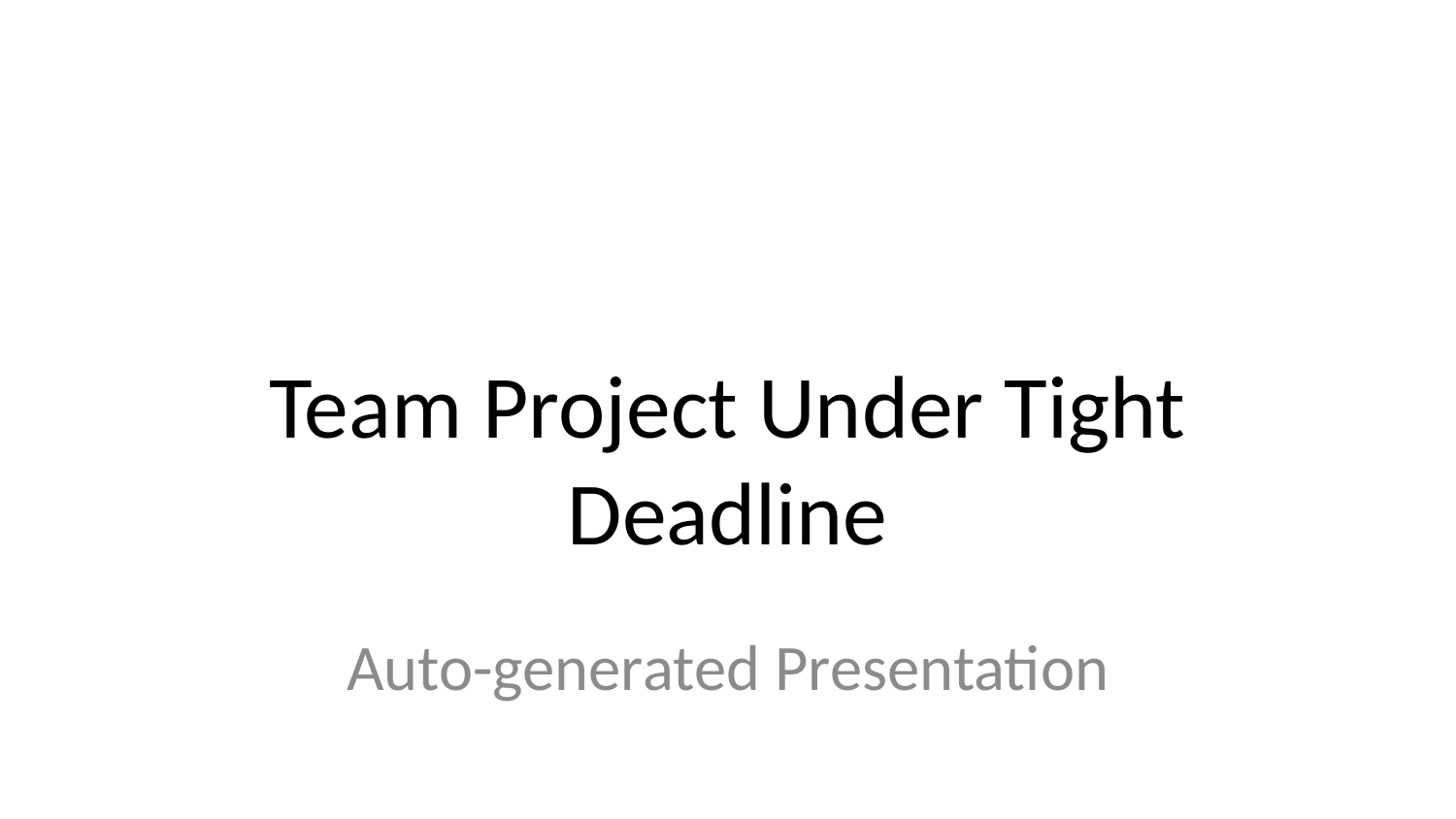

# Team Project Under Tight Deadline
Auto-generated Presentation